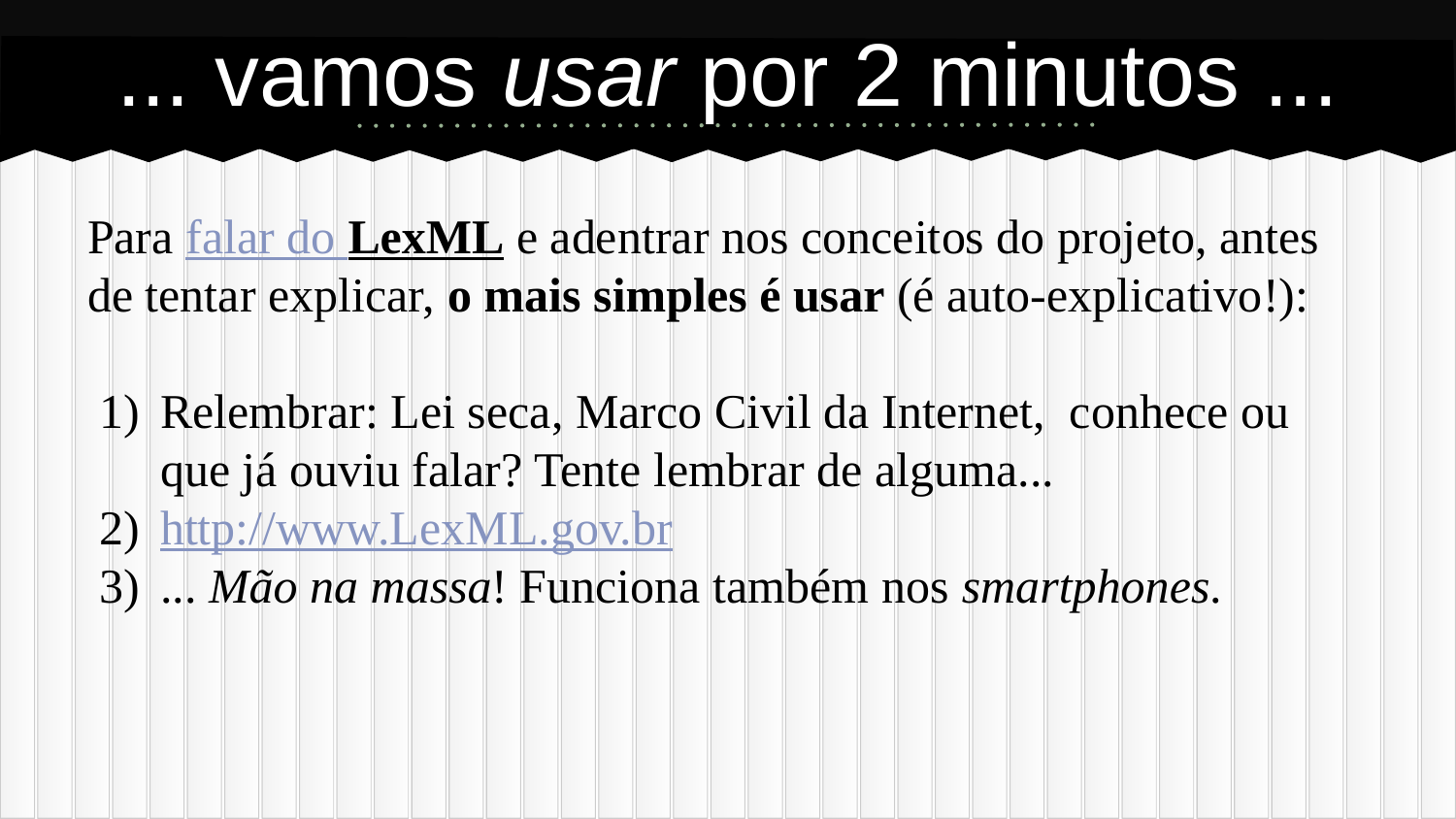

# ... vamos usar por 2 minutos ...
Para falar do LexML e adentrar nos conceitos do projeto, antes de tentar explicar, o mais simples é usar (é auto-explicativo!):

Relembrar: Lei seca, Marco Civil da Internet,  conhece ou que já ouviu falar? Tente lembrar de alguma...
http://www.LexML.gov.br
... Mão na massa! Funciona também nos smartphones.